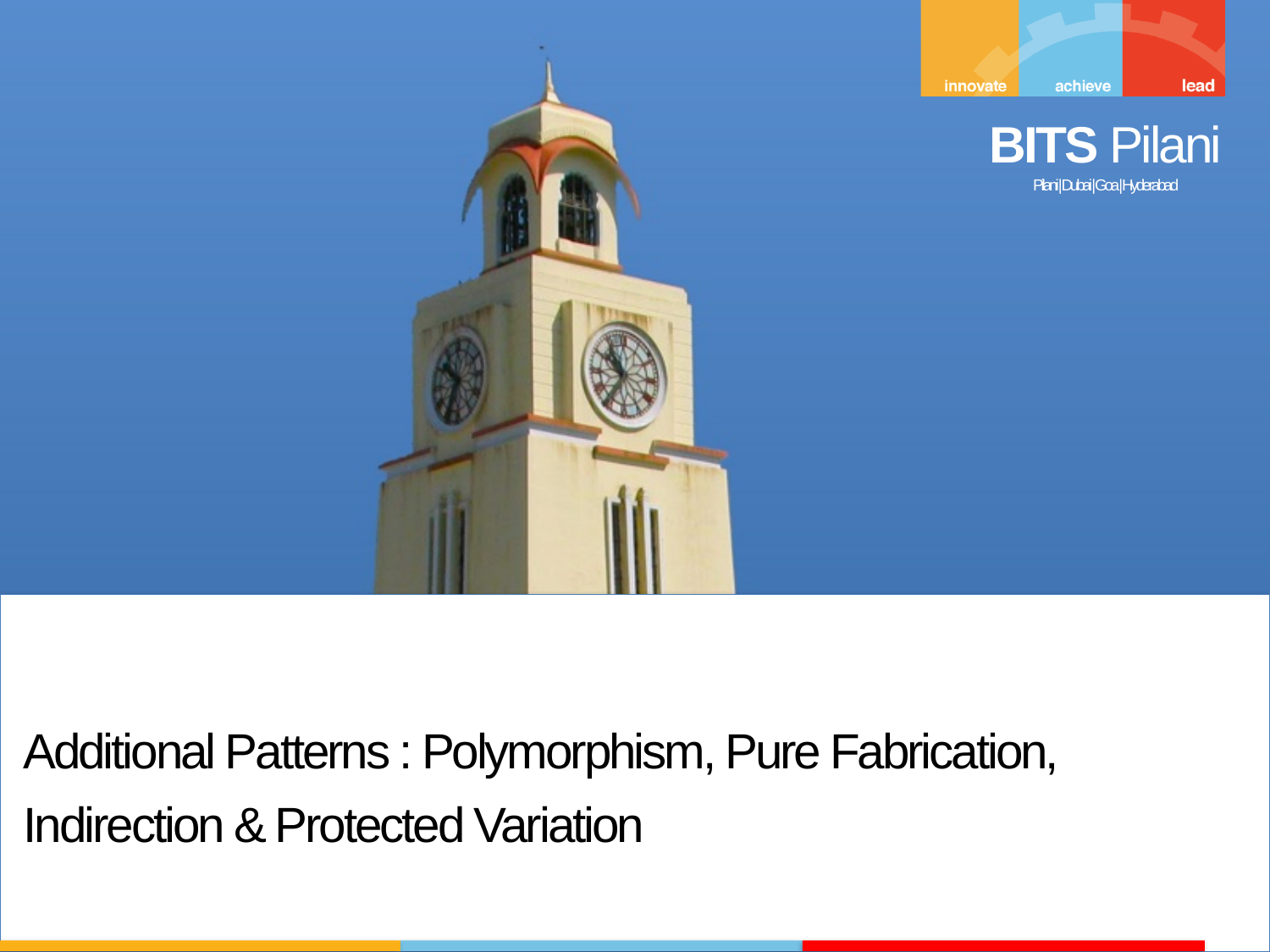

Additional Patterns : Polymorphism, Pure Fabrication, Indirection & Protected Variation